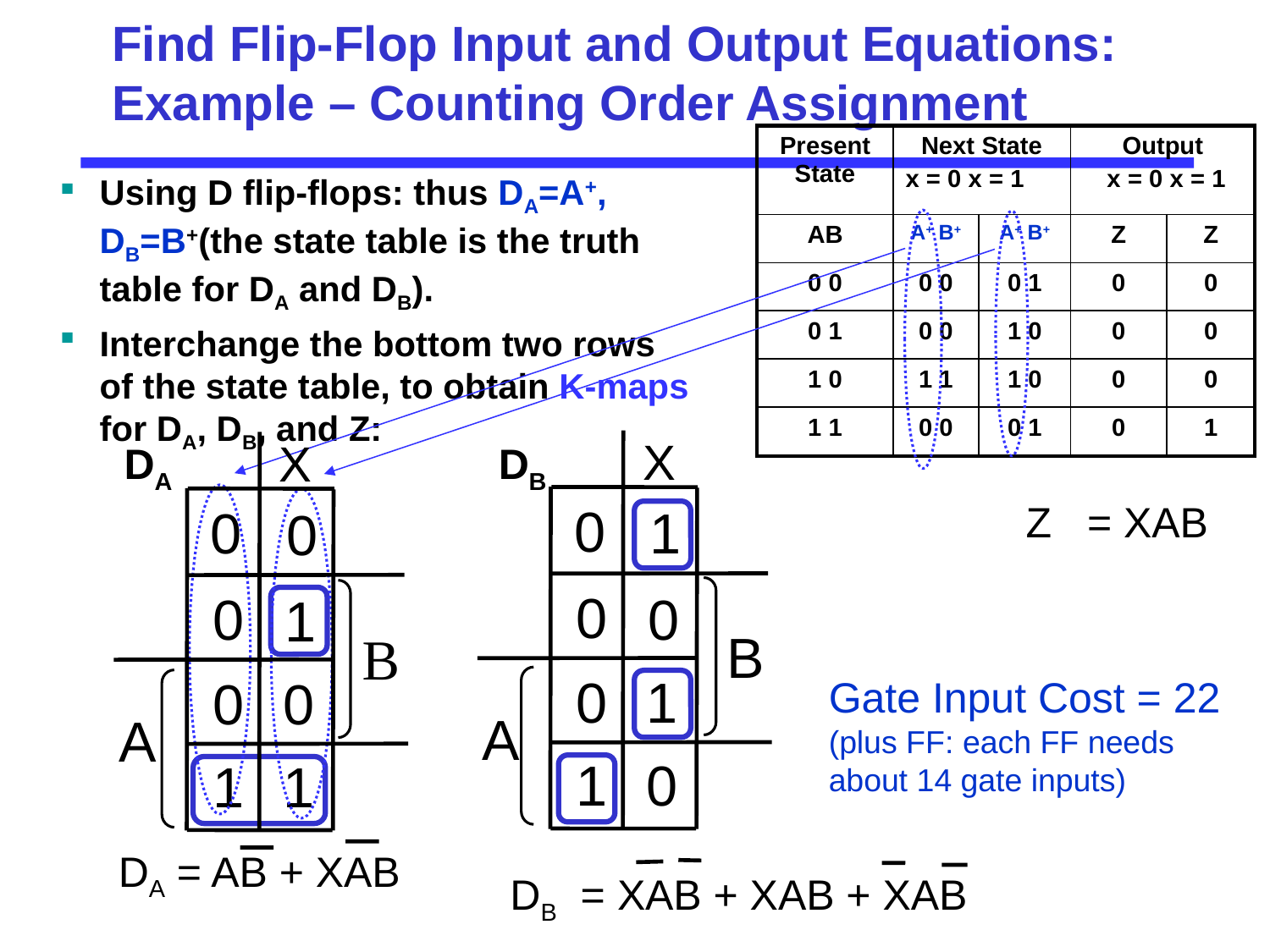

# Find Flip-Flop Input and Output Equations: Example – Counting Order Assignment
| Present State | Next State x = 0 x = 1 |  | Output x = 0 x = 1 |  |
| --- | --- | --- | --- | --- |
| AB | A+ B+ | A+ B+ | Z | Z |
| 0 0 | 0 0 | 0 1 | 0 | 0 |
| 0 1 | 0 0 | 1 0 | 0 | 0 |
| 1 0 | 1 1 | 1 0 | 0 | 0 |
| 1 1 | 0 0 | 0 1 | 0 | 1 |
Using D flip-flops: thus DA=A+, DB=B+(the state table is the truth table for DA and DB).
Interchange the bottom two rows of the state table, to obtain K-maps for DA, DB, and Z:

X
DB

 B

A

X
DA

 B

A

Z   = XAB
0
1
0
0
0
1
1
0
0
0
0
1
0
0
1
1

Gate Input Cost = 22
(plus FF: each FF needs about 14 gate inputs)

DA = AB + XAB

DB  = XAB + XAB + XAB